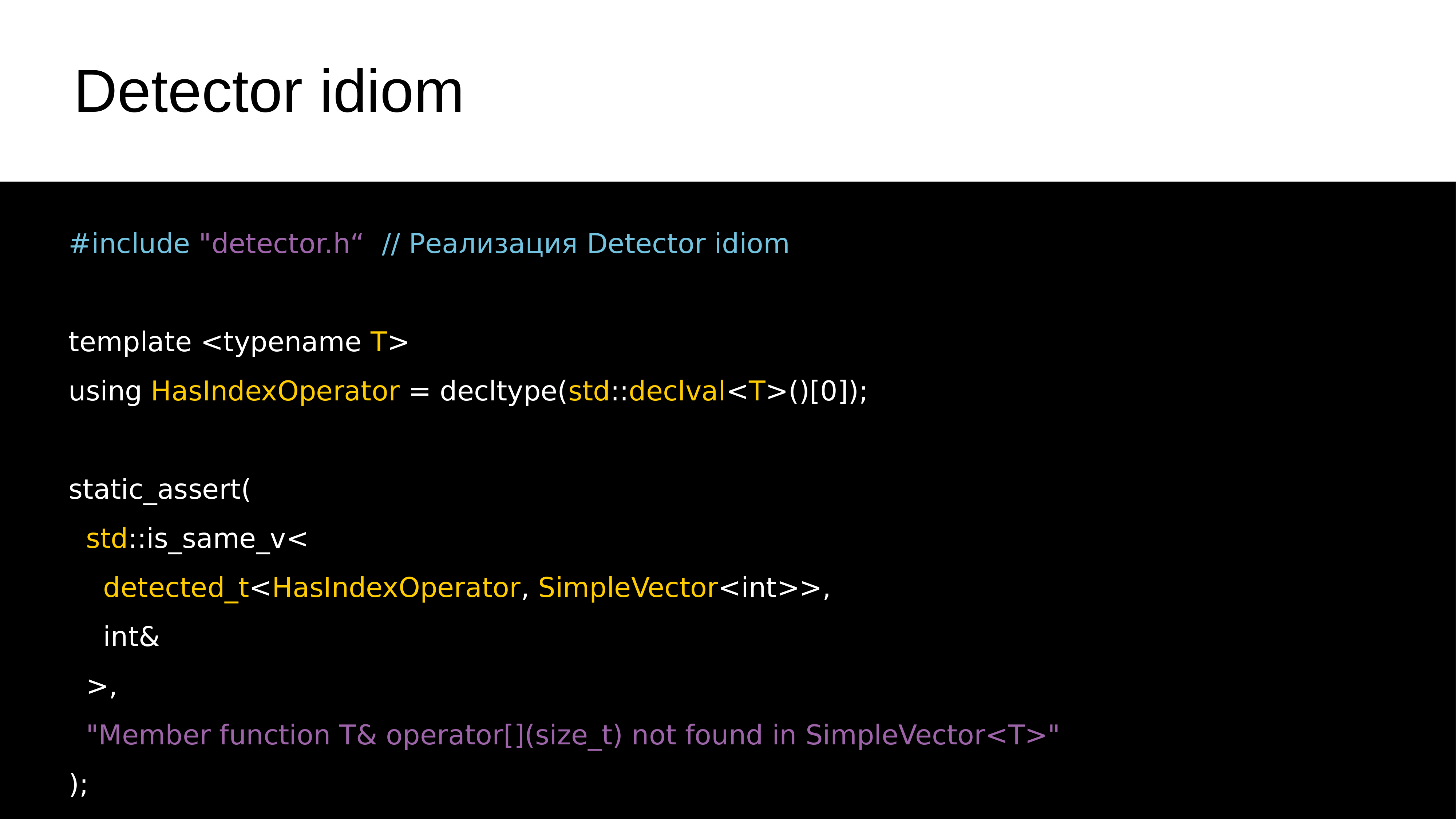

# Detector idiom
#include "detector.h“  // Реализация Detector idiom

template <typename T>
using HasIndexOperator = decltype(std::declval<T>()[0]);
static_assert(
  std::is_same_v<
    detected_t<HasIndexOperator, SimpleVector<int>>,
    int&
  >,
  "Member function T& operator[](size_t) not found in SimpleVector<T>"
);

40